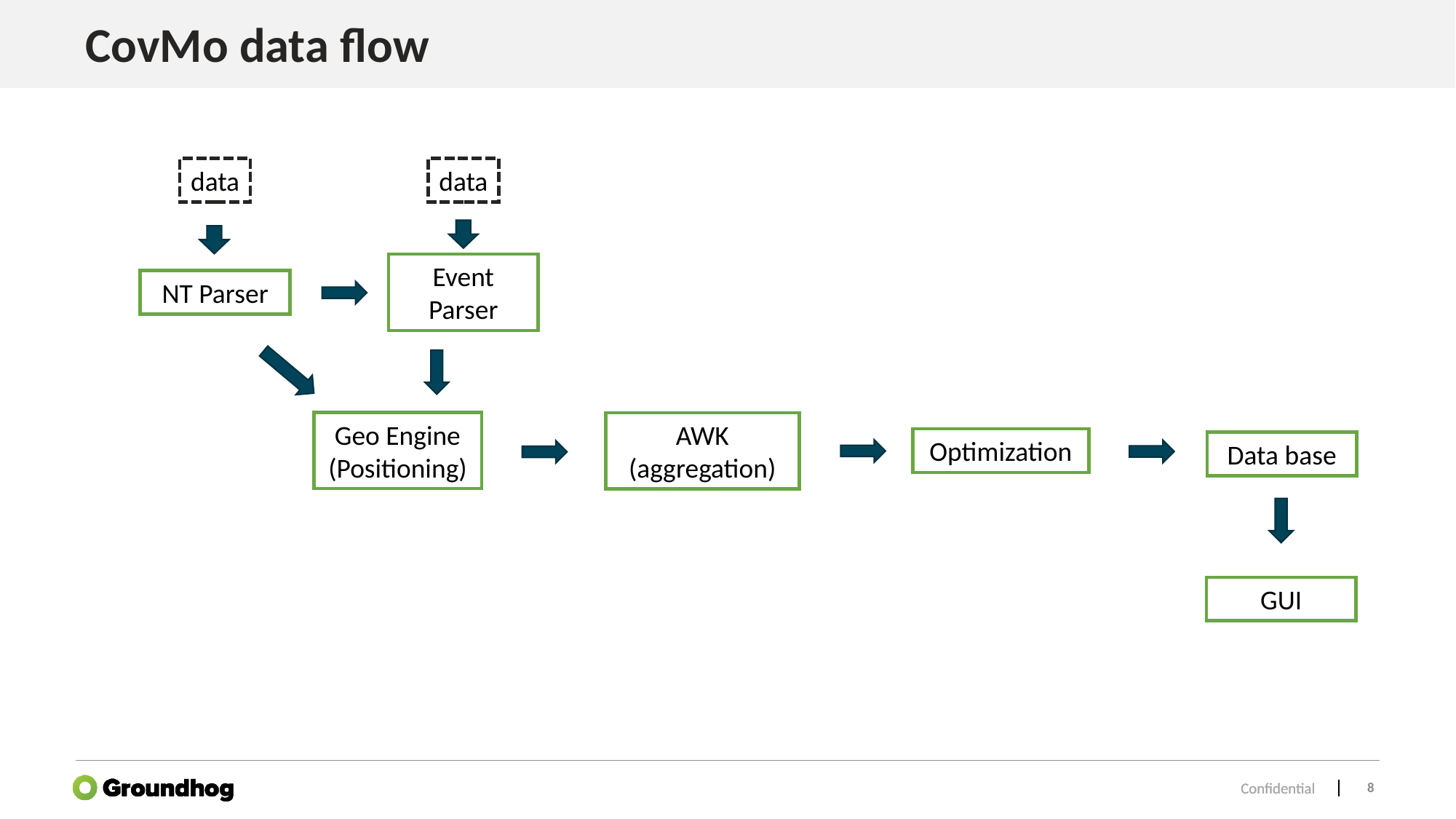

# CovMo data flow
data
data

Event
Parser
NT Parser

Geo Engine
(Positioning)
AWK
(aggregation)
Optimization
Data base

GUI
8